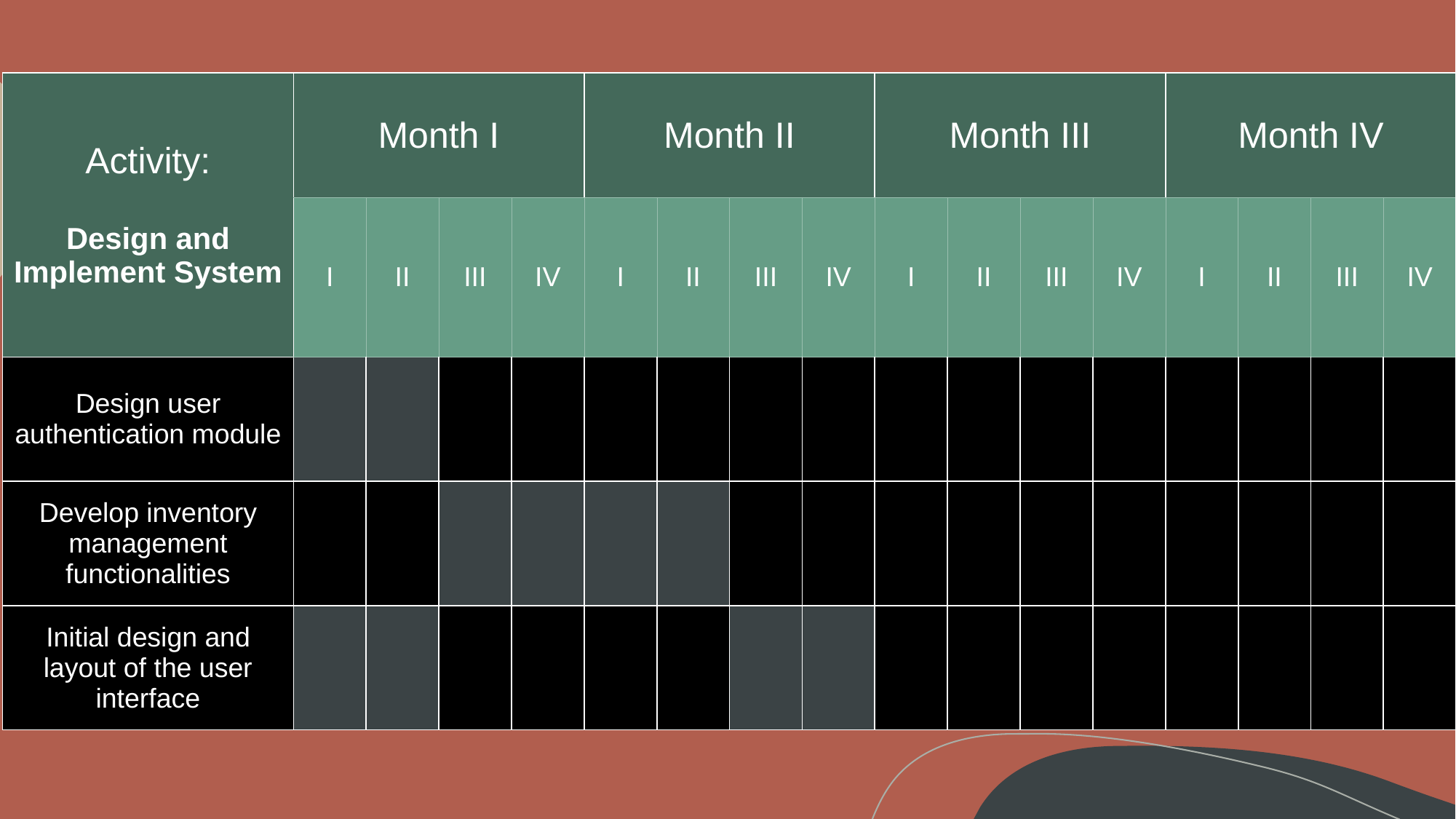

| Activity: Design and Implement System | Month I |  |  |  | Month II |  |  |  | Month III |  |  |  | Month IV |  |  |  |
| --- | --- | --- | --- | --- | --- | --- | --- | --- | --- | --- | --- | --- | --- | --- | --- | --- |
|  | I | II | III | IV | I | II | III | IV | I | II | III | IV | I | II | III | IV |
| Design user authentication module |  |  |  |  |  |  |  |  |  |  |  |  |  |  |  |  |
| Develop inventory management functionalities |  |  |  |  |  |  |  |  |  |  |  |  |  |  |  |  |
| Initial design and layout of the user interface |  |  |  |  |  |  |  |  |  |  |  |  |  |  |  |  |